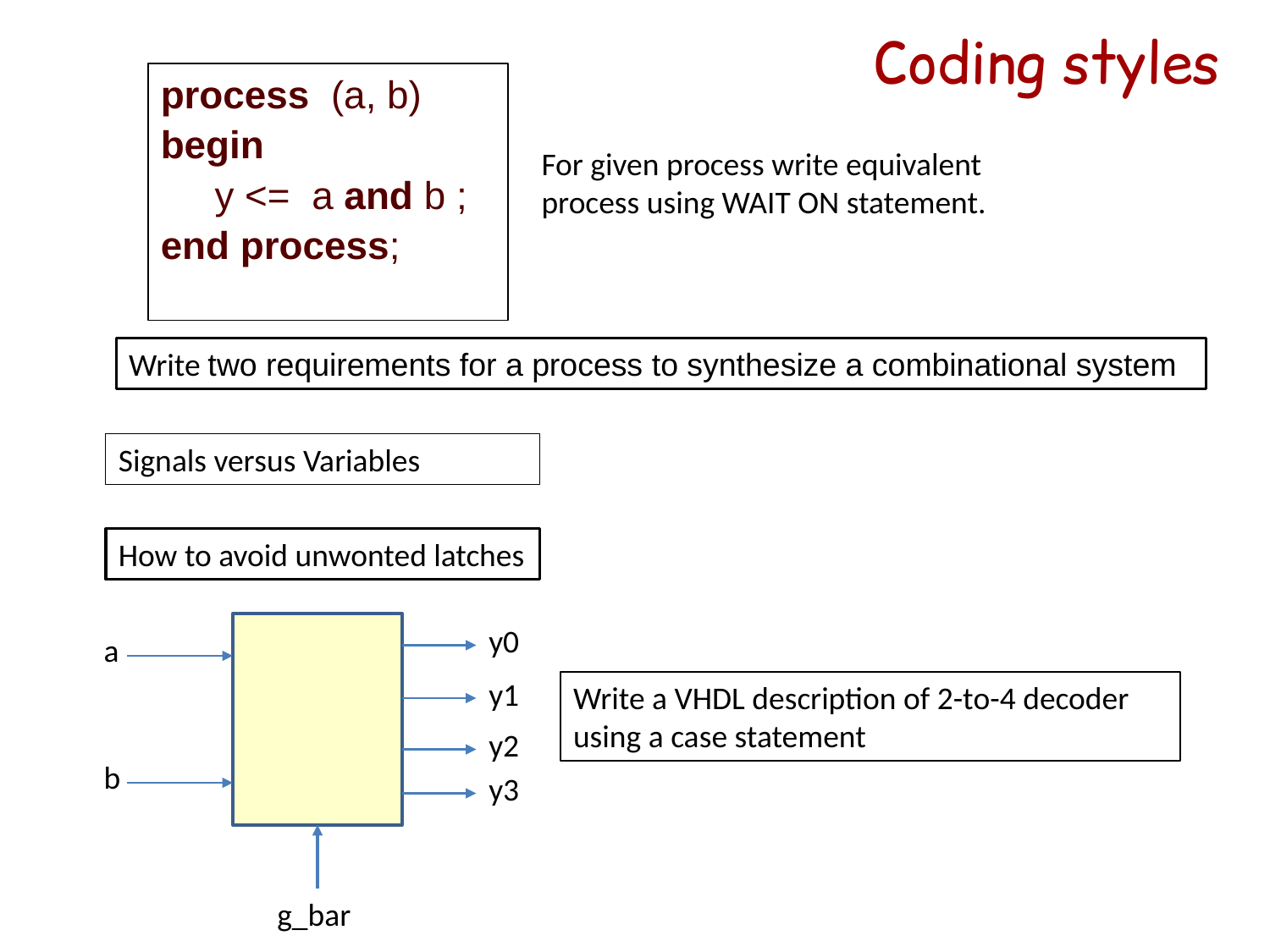

# Coding styles
process  (a, b)
begin
     y <=  a and b ;
end process;

For given process write equivalent process using WAIT ON statement.
Write two requirements for a process to synthesize a combinational system
Signals versus Variables

How to avoid unwonted latches

y0
a
y1
y2
b
y3
g_bar
Write a VHDL description of 2-to-4 decoder using a case statement